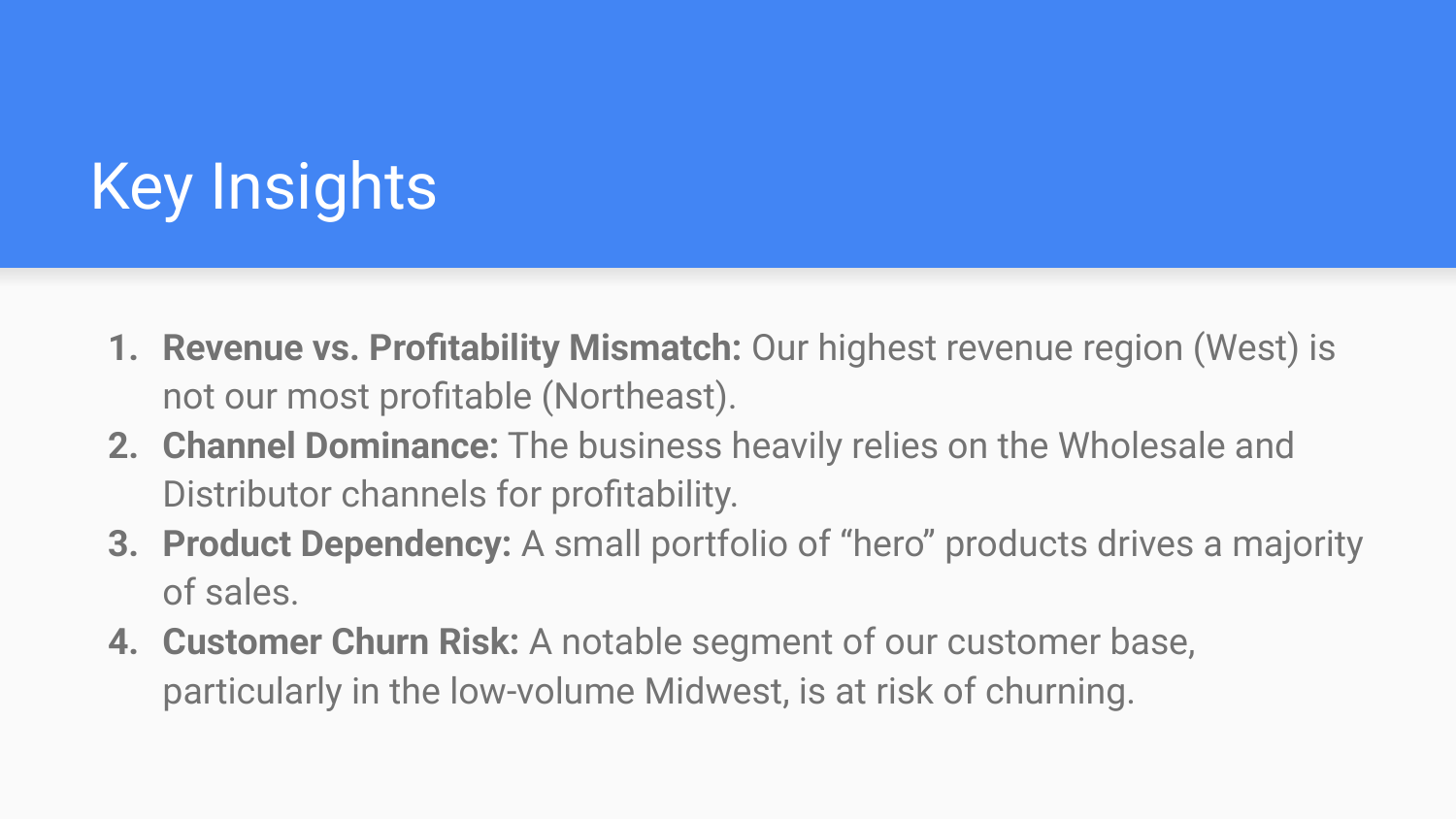

# Key Insights
Revenue vs. Profitability Mismatch: Our highest revenue region (West) is not our most profitable (Northeast).
Channel Dominance: The business heavily relies on the Wholesale and Distributor channels for profitability.
Product Dependency: A small portfolio of “hero” products drives a majority of sales.
Customer Churn Risk: A notable segment of our customer base, particularly in the low-volume Midwest, is at risk of churning.